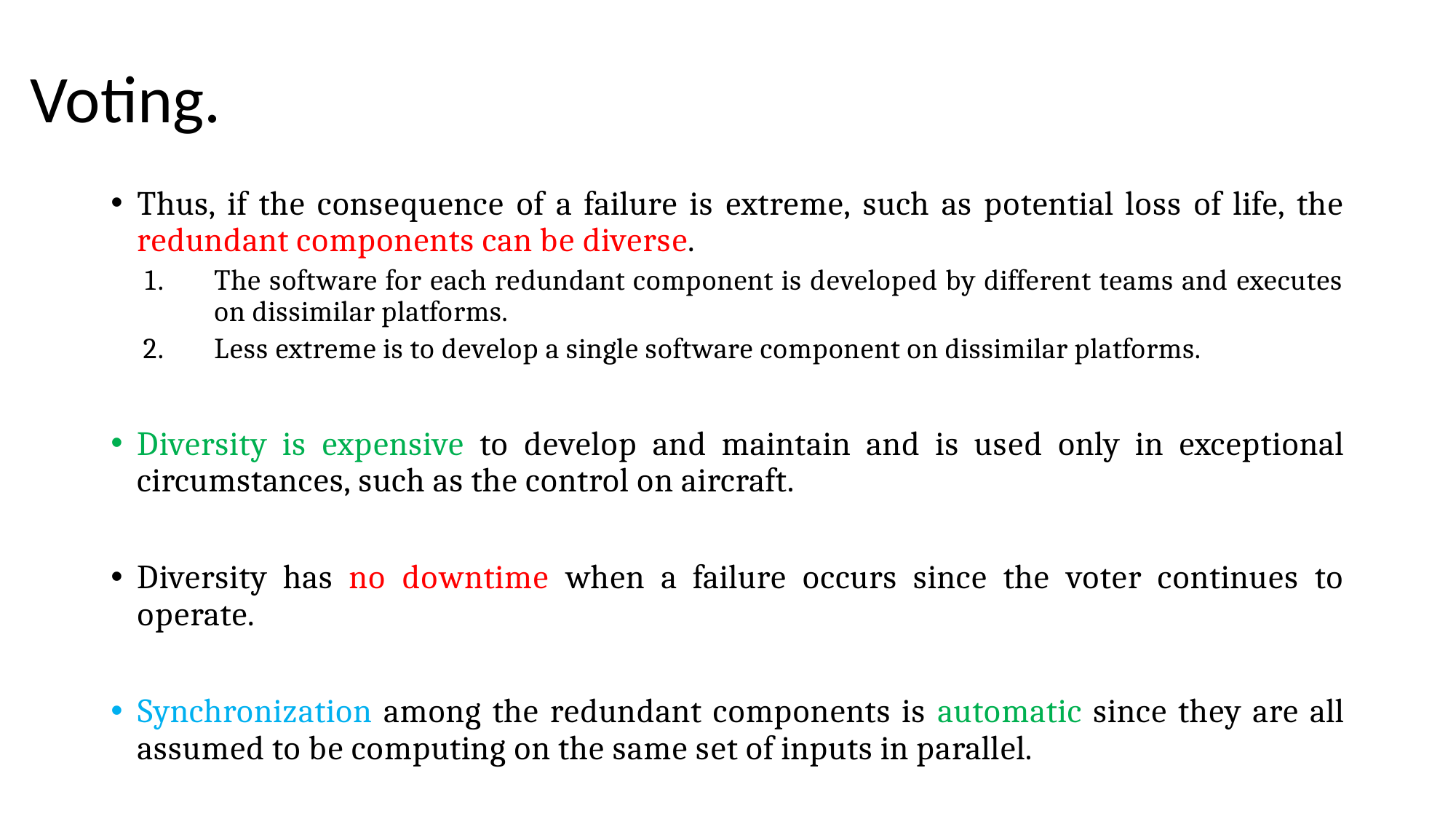

# Voting.
Thus, if the consequence of a failure is extreme, such as potential loss of life, the redundant components can be diverse.
The software for each redundant component is developed by different teams and executes on dissimilar platforms.
Less extreme is to develop a single software component on dissimilar platforms.

Diversity is expensive to develop and maintain and is used only in exceptional circumstances, such as the control on aircraft.

Diversity has no downtime when a failure occurs since the voter continues to operate.

Synchronization among the redundant components is automatic since they are all assumed to be computing on the same set of inputs in parallel.